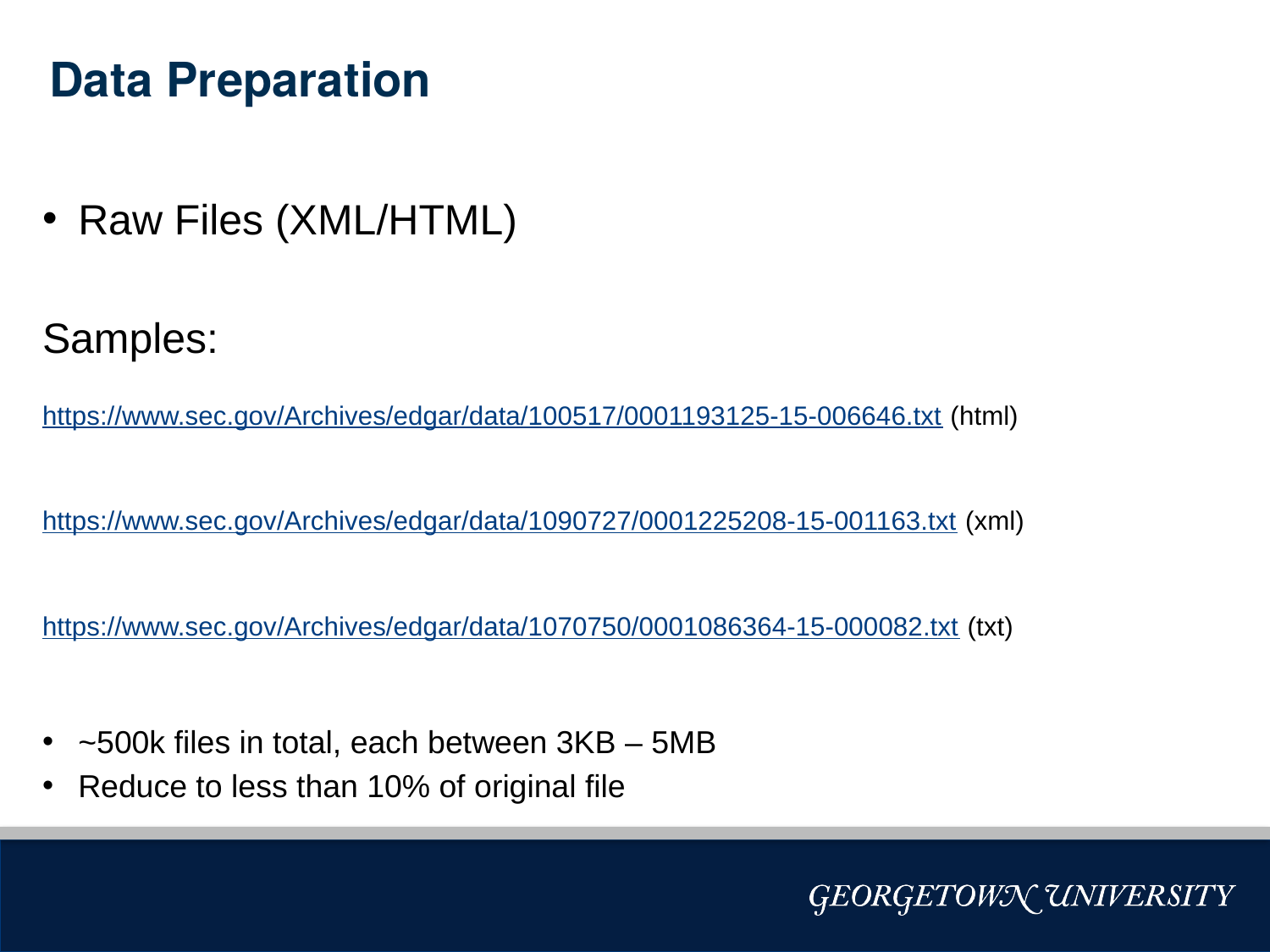

# Data Preparation
Raw Files (XML/HTML)

Samples:
			https://www.sec.gov/Archives/edgar/data/100517/0001193125-15-006646.txt (html)

			https://www.sec.gov/Archives/edgar/data/1090727/0001225208-15-001163.txt (xml)

			https://www.sec.gov/Archives/edgar/data/1070750/0001086364-15-000082.txt (txt)

~500k files in total, each between 3KB – 5MB
Reduce to less than 10% of original file

Bulleted Text Style Title—
Helvetica Neue 20pt Bold